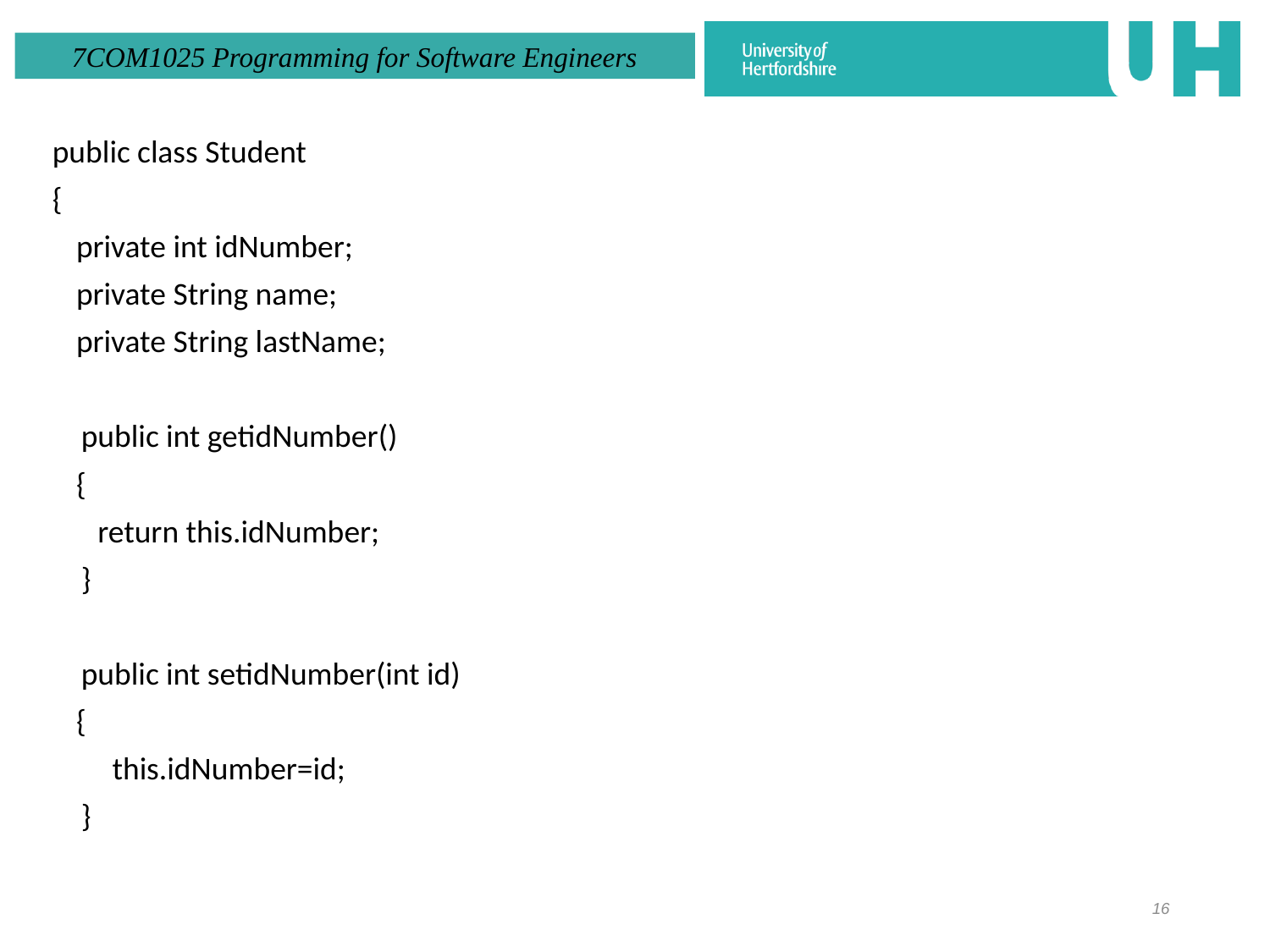

public class Student
{
	private int idNumber;
	private String name;
	private String lastName;

    public int getidNumber()
	{
	   return this.idNumber;
    }

    public int setidNumber(int id)
	{
	     this.idNumber=id;
    }

16